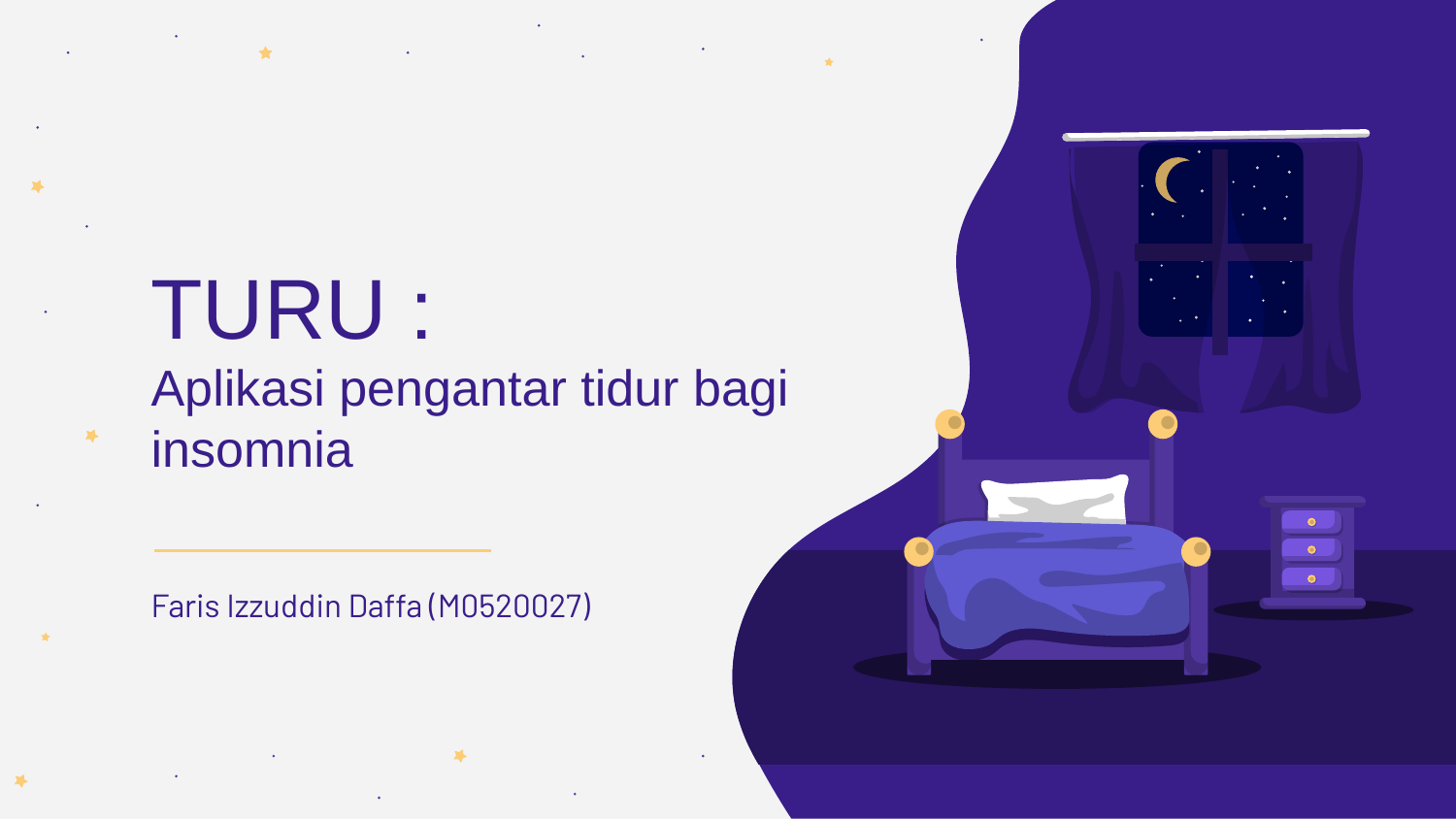

# TURU :
Aplikasi pengantar tidur bagi insomnia

Faris Izzuddin Daffa (M0520027)